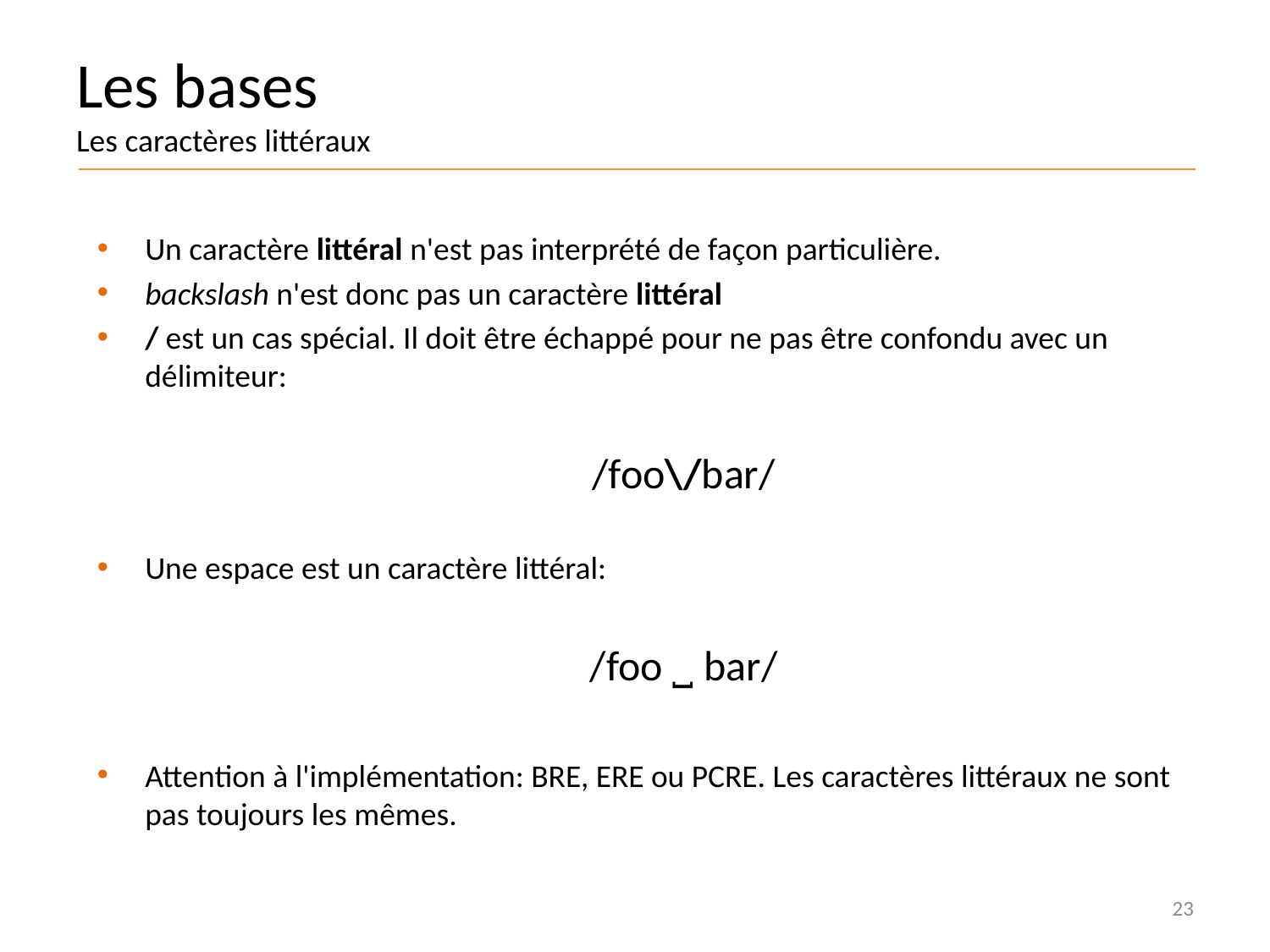

# Les bases Les caractères littéraux
Un caractère littéral n'est pas interprété de façon particulière.
backslash n'est donc pas un caractère littéral
/ est un cas spécial. Il doit être échappé pour ne pas être confondu avec un délimiteur:

/foo\/bar/

Une espace est un caractère littéral:

/foo ˽ bar/

Attention à l'implémentation: BRE, ERE ou PCRE. Les caractères littéraux ne sont pas toujours les mêmes.
23